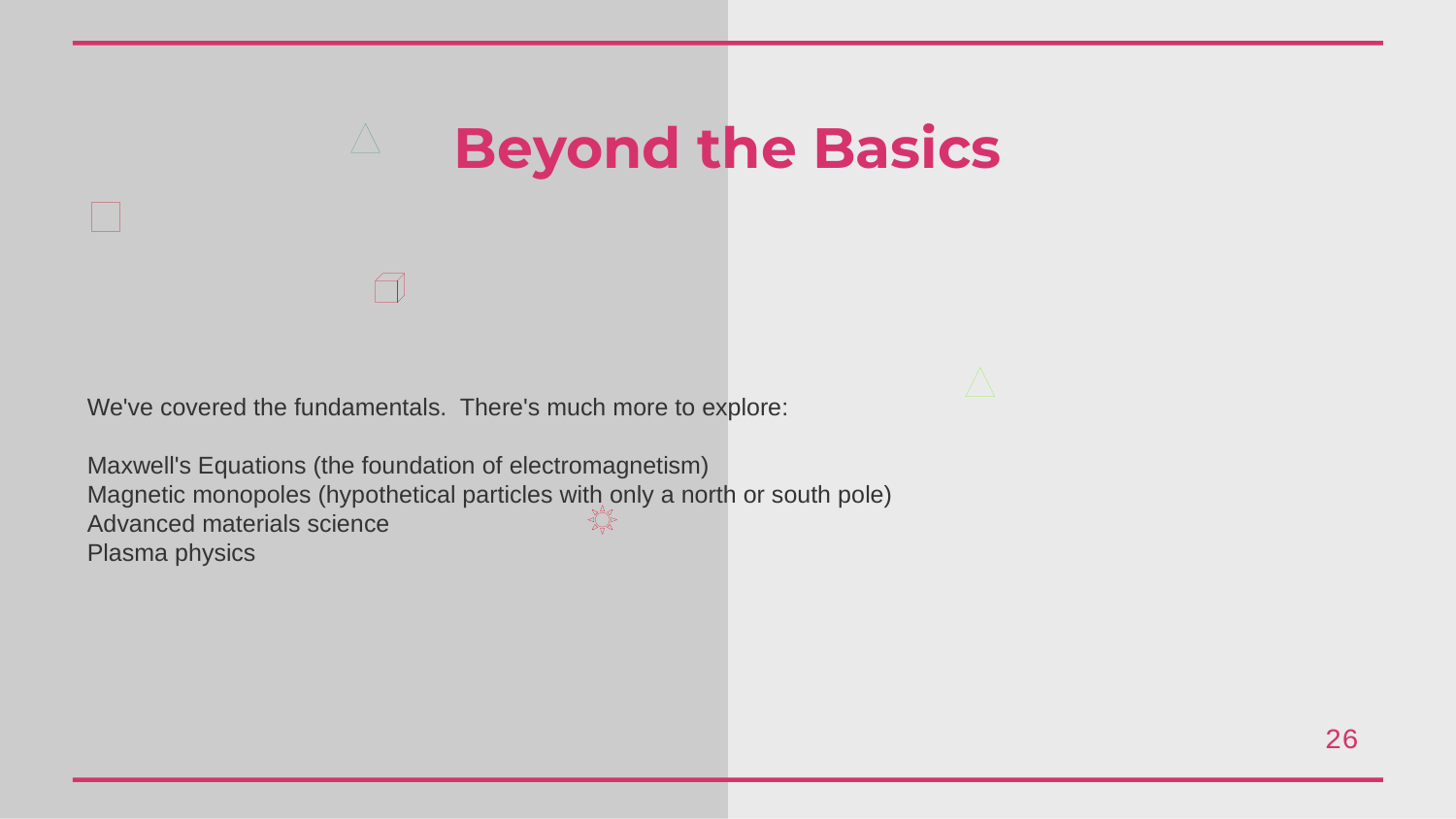

Beyond the Basics

We've covered the fundamentals.  There's much more to explore:

Maxwell's Equations (the foundation of electromagnetism)
Magnetic monopoles (hypothetical particles with only a north or south pole)
Advanced materials science
Plasma physics

26